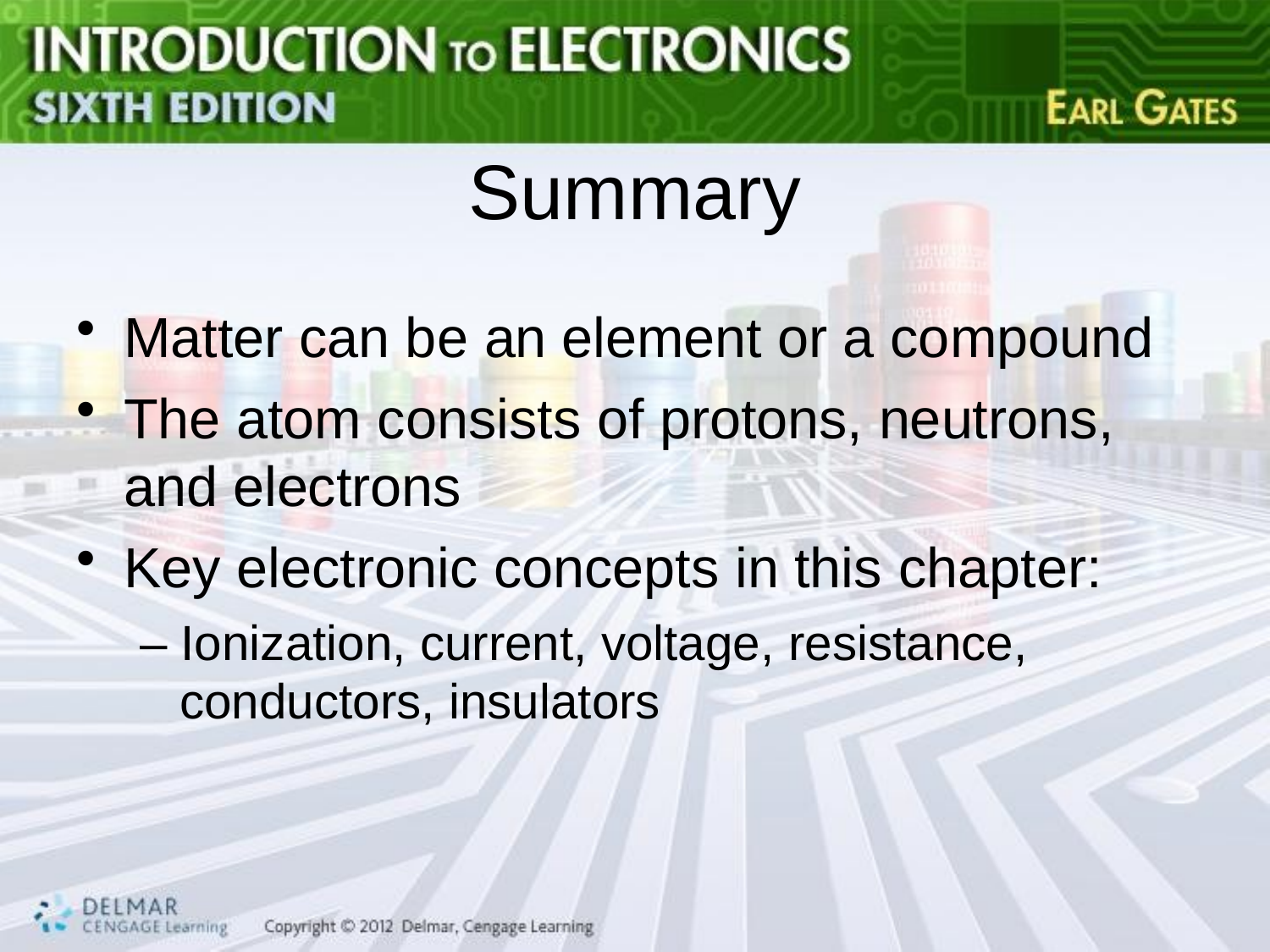

# Summary
Matter can be an element or a compound
The atom consists of protons, neutrons,
and electrons
Key electronic concepts in this chapter:
– Ionization, current, voltage, resistance,
conductors, insulators